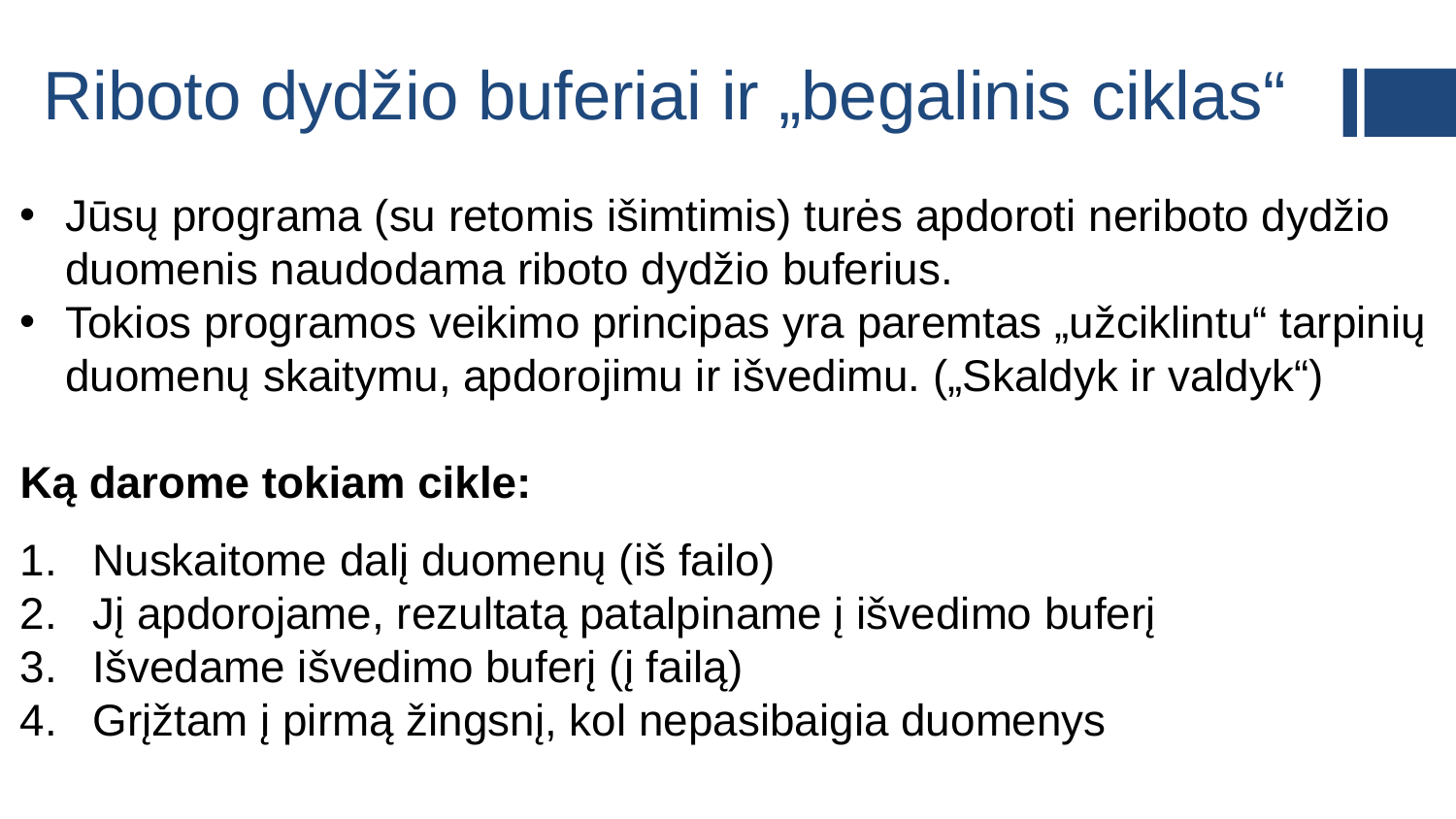

# Riboto dydžio buferiai ir „begalinis ciklas“
Jūsų programa (su retomis išimtimis) turės apdoroti neriboto dydžio duomenis naudodama riboto dydžio buferius.
Tokios programos veikimo principas yra paremtas „užciklintu“ tarpinių duomenų skaitymu, apdorojimu ir išvedimu. („Skaldyk ir valdyk“)
Ką darome tokiam cikle:
Nuskaitome dalį duomenų (iš failo)
Jį apdorojame, rezultatą patalpiname į išvedimo buferį
Išvedame išvedimo buferį (į failą)
Grįžtam į pirmą žingsnį, kol nepasibaigia duomenys